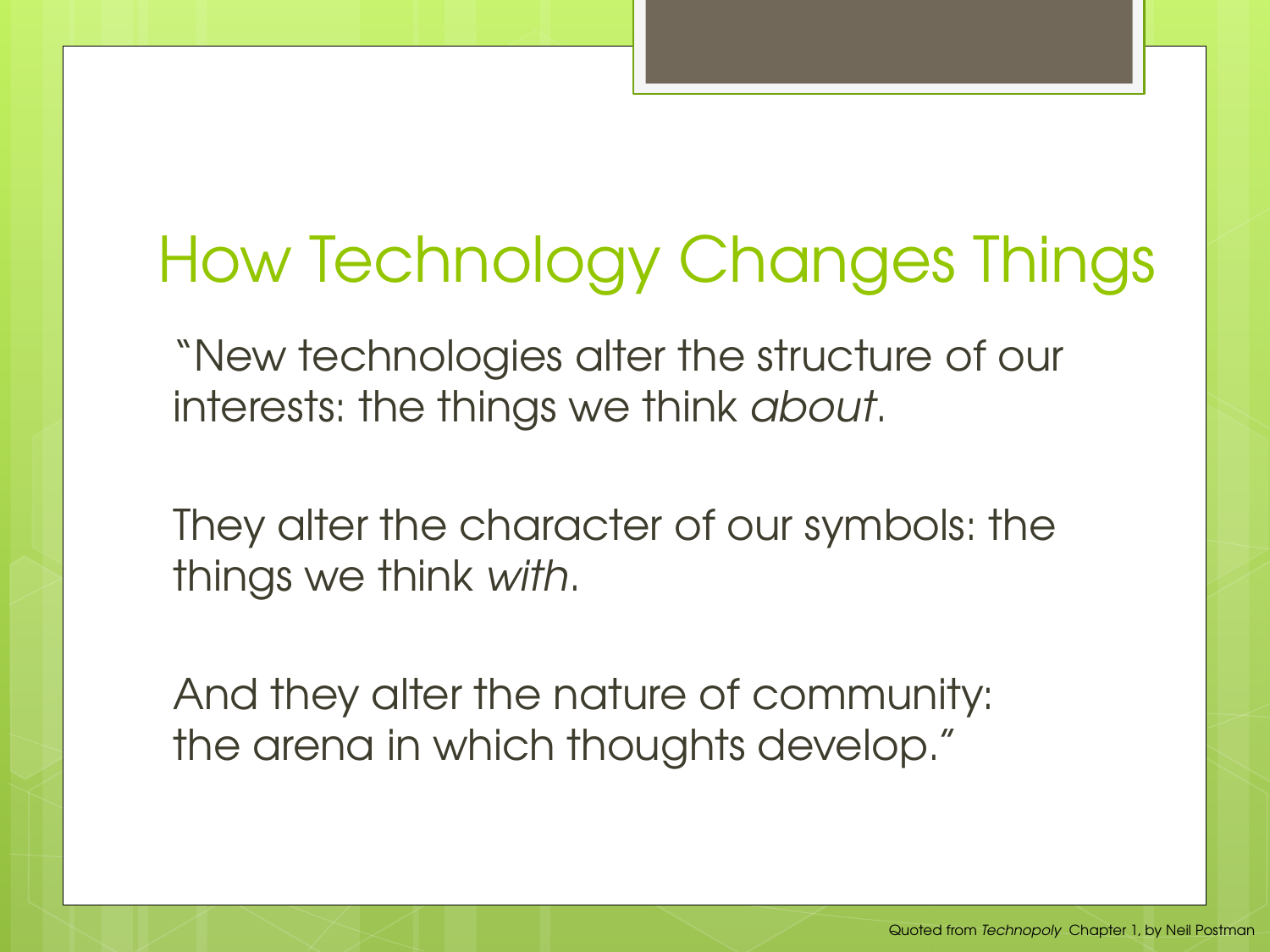

# How Technology Changes Things
“New technologies alter the structure of our interests: the things we think about.

They alter the character of our symbols: the things we think with.

And they alter the nature of community: the arena in which thoughts develop.”
Quoted from Technopoly  Chapter 1, by Neil Postman